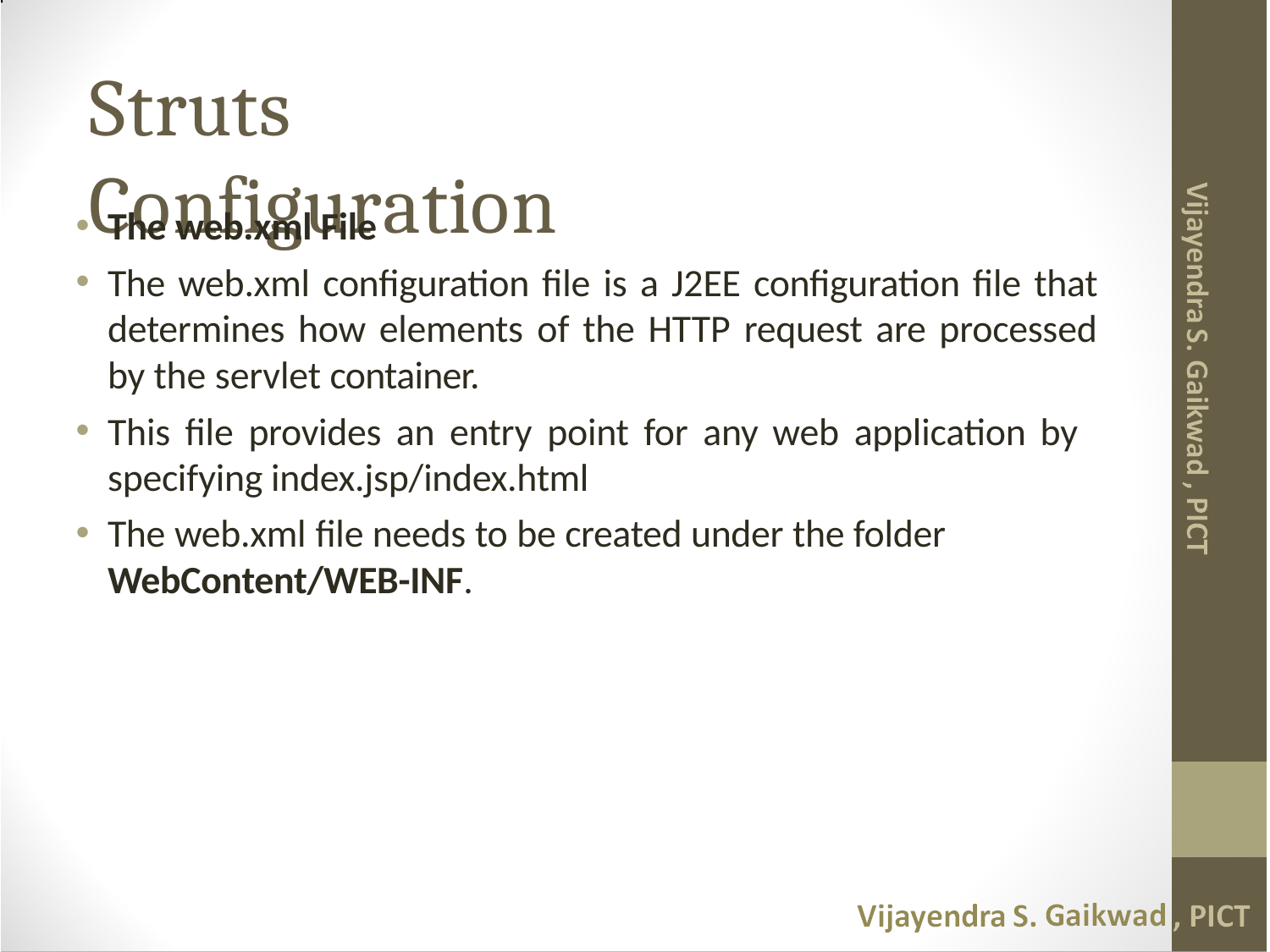

# Struts Configuration
The web.xml File
The web.xml configuration file is a J2EE configuration file that  determines how elements of the HTTP request are processed  by the servlet container.
This file provides an entry point for any web application by specifying index.jsp/index.html
The web.xml file needs to be created under the folder
WebContent/WEB-INF.